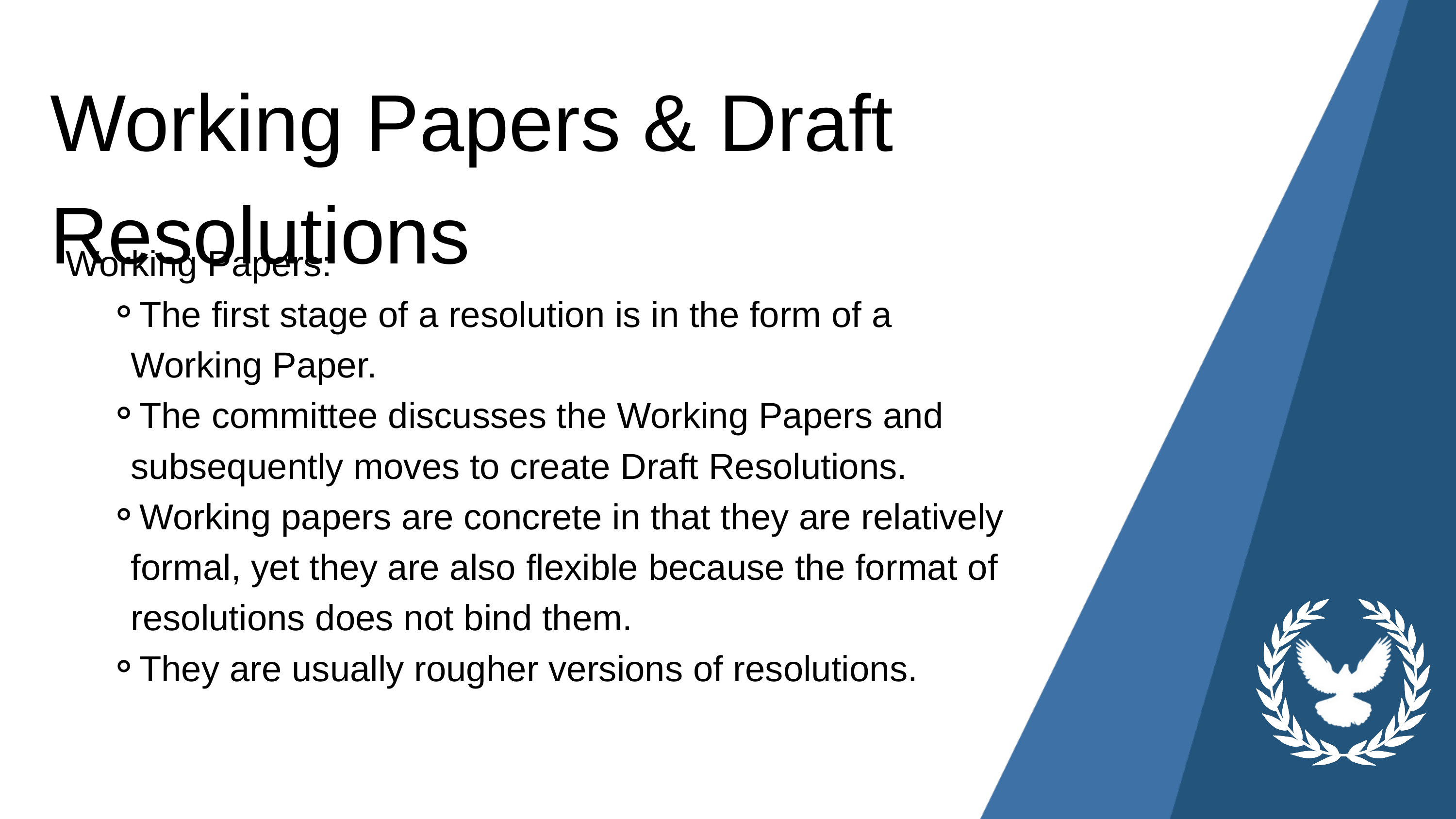

Working Papers & Draft Resolutions
Working Papers:
The first stage of a resolution is in the form of a Working Paper.
The committee discusses the Working Papers and subsequently moves to create Draft Resolutions.
Working papers are concrete in that they are relatively formal, yet they are also flexible because the format of resolutions does not bind them.
They are usually rougher versions of resolutions.